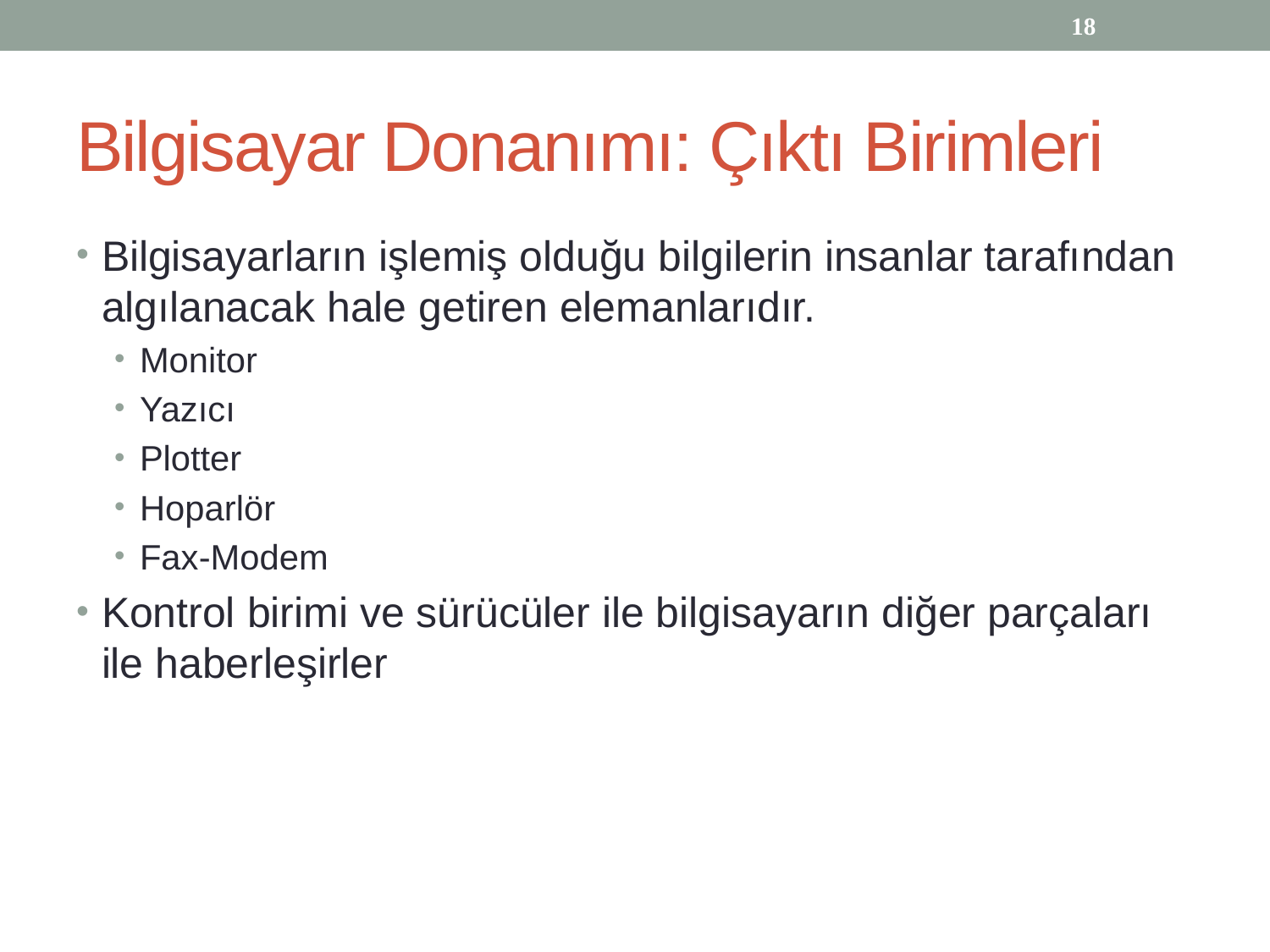

18
# Bilgisayar Donanımı: Çıktı Birimleri
Bilgisayarların işlemiş olduğu bilgilerin insanlar tarafından algılanacak hale getiren elemanlarıdır.
Monitor
Yazıcı
Plotter
Hoparlör
Fax-Modem
Kontrol birimi ve sürücüler ile bilgisayarın diğer parçaları ile haberleşirler